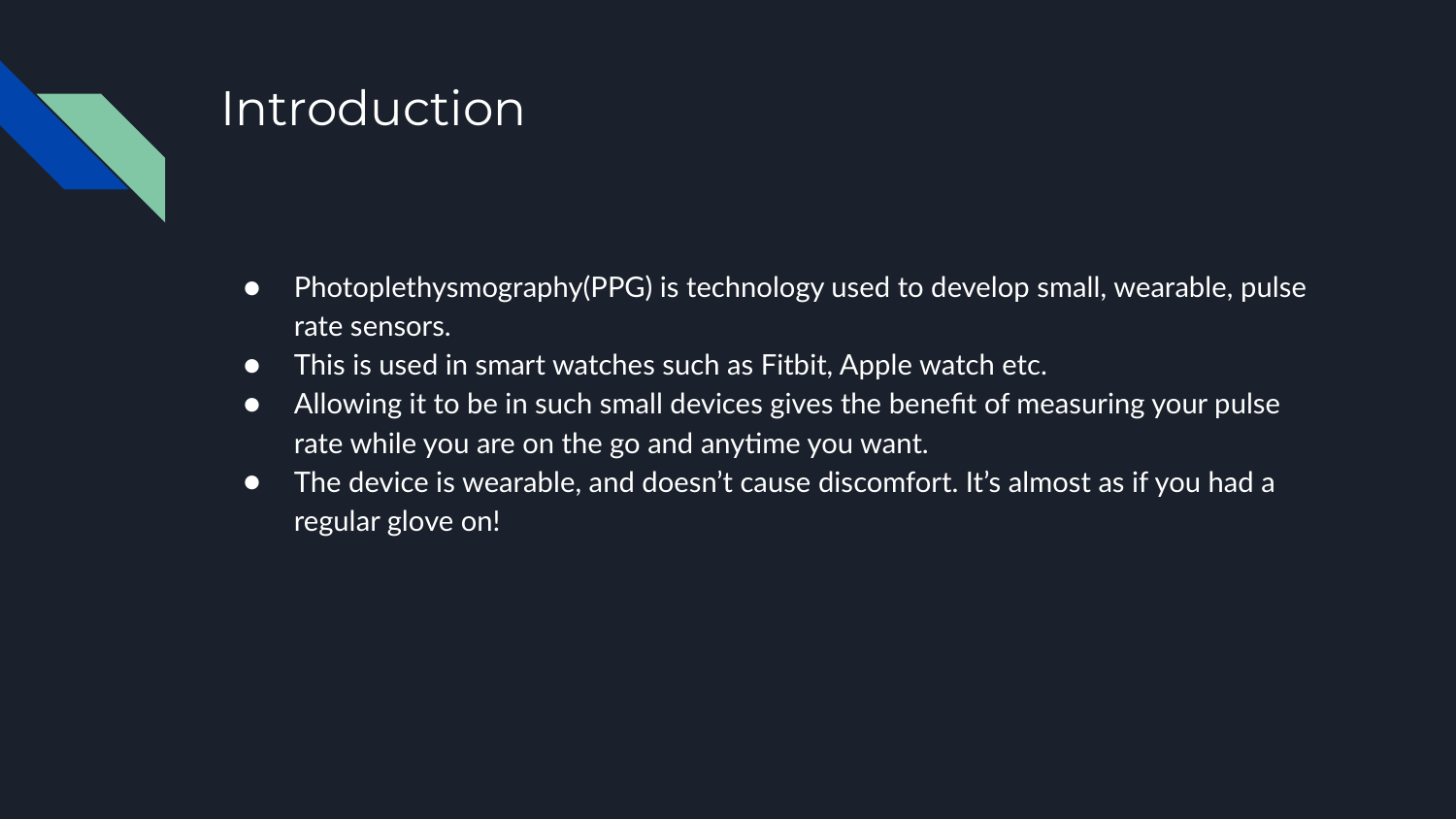

# Introduction
Photoplethysmography(PPG) is technology used to develop small, wearable, pulse rate sensors.
This is used in smart watches such as Fitbit, Apple watch etc.
Allowing it to be in such small devices gives the benefit of measuring your pulse rate while you are on the go and anytime you want.
The device is wearable, and doesn’t cause discomfort. It’s almost as if you had a regular glove on!